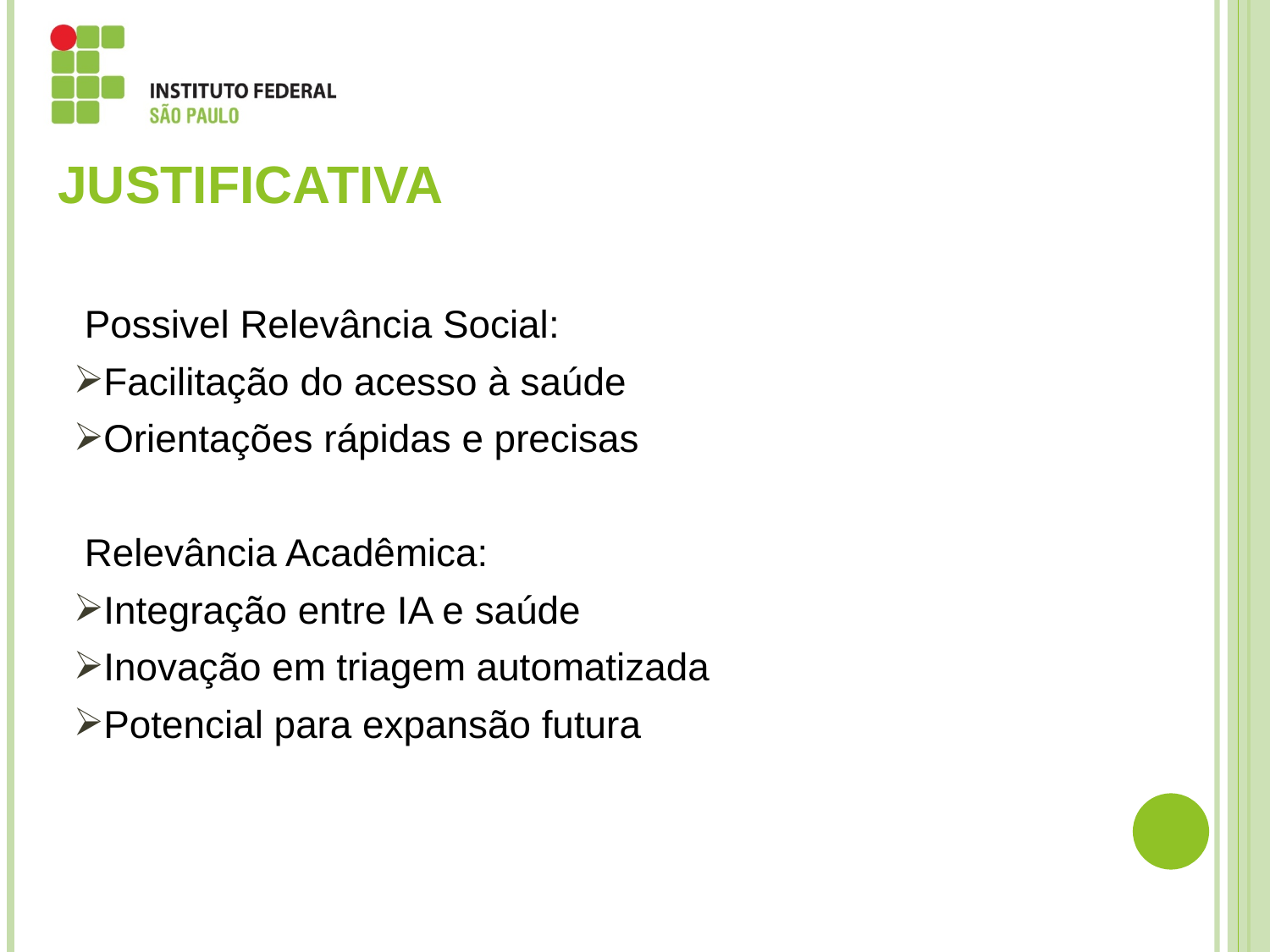

JUSTIFICATIVA

Possivel Relevância Social:
Facilitação do acesso à saúde
Orientações rápidas e precisas

Relevância Acadêmica:
Integração entre IA e saúde
Inovação em triagem automatizada
Potencial para expansão futura